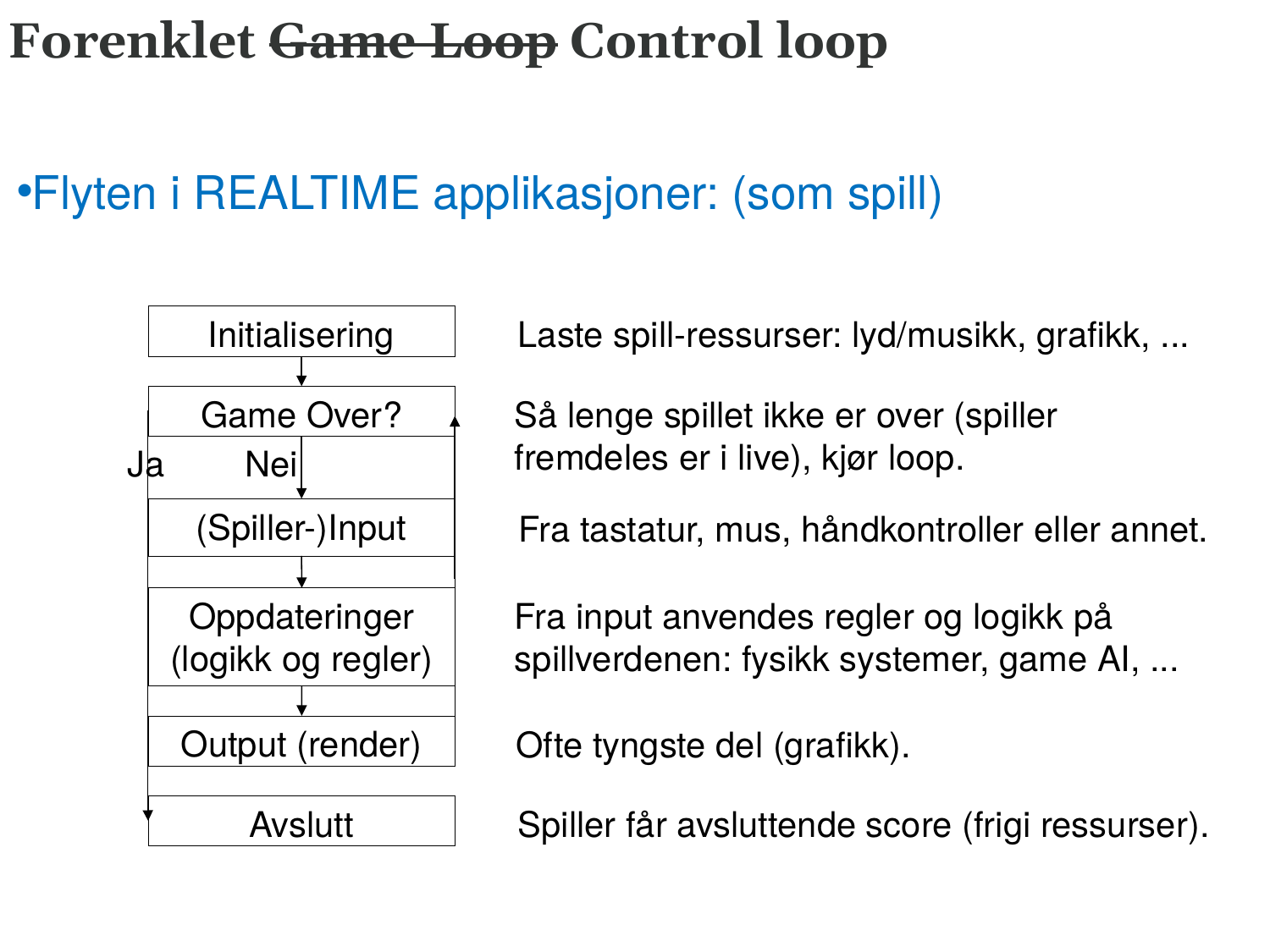

# Forenklet Game Loop Control loop
Flyten i REALTIME applikasjoner: (som spill)

Initialisering
Laste spill-ressurser: lyd/musikk, grafikk, ...
Game Over?
Så lenge spillet ikke er over (spiller
fremdeles er i live), kjør loop.
Ja
Nei
(Spiller-)Input
Fra tastatur, mus, håndkontroller eller annet.
Fra input anvendes regler og logikk på spillverdenen: fysikk systemer, game AI, ...
Oppdateringer
(logikk og regler)
Output (render)
Ofte tyngste del (grafikk).
Avslutt
Spiller får avsluttende score (frigi ressurser).